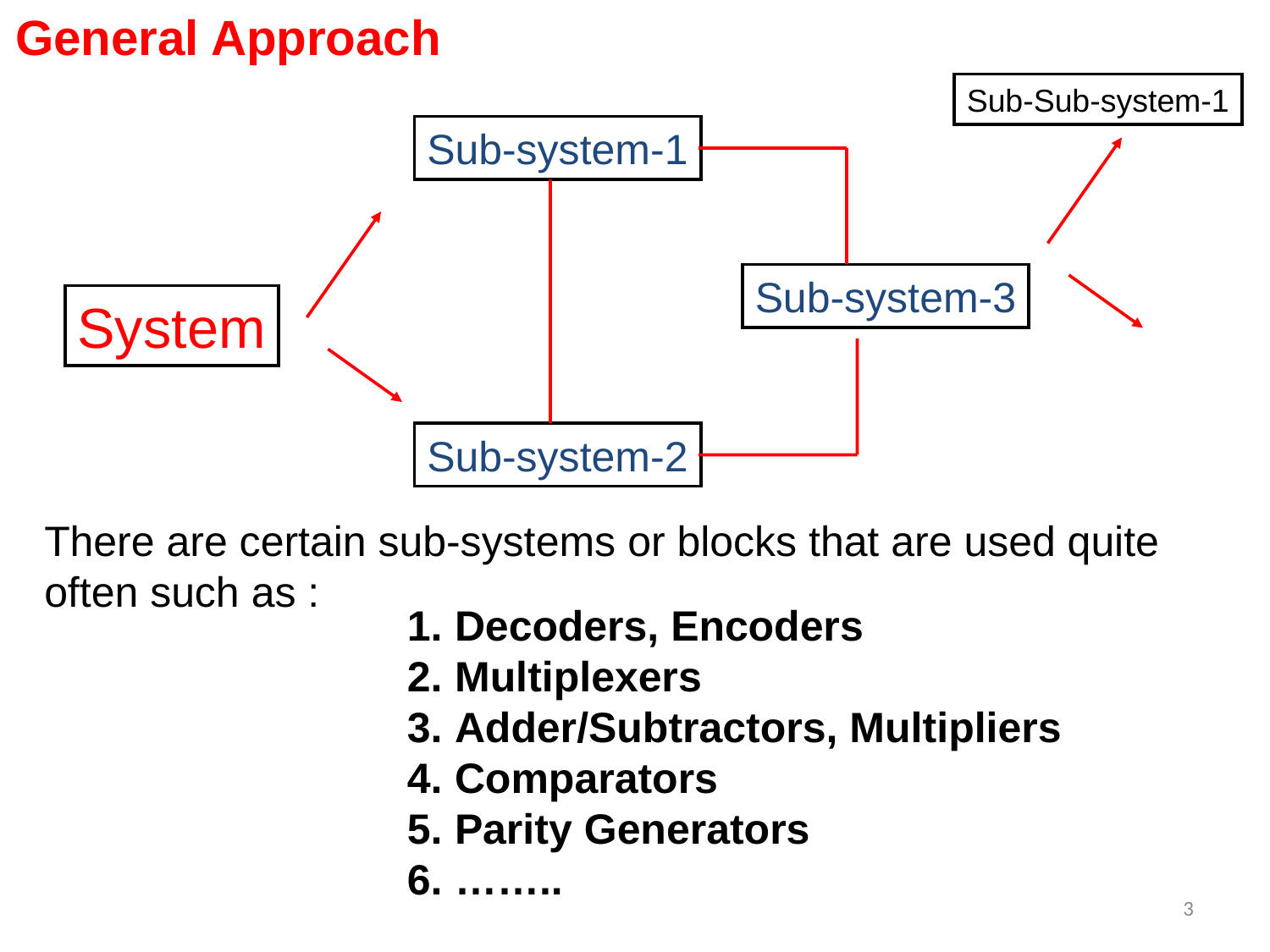

General Approach
Sub-Sub-system-1
Sub-system-1

Sub-system-3

Sub-system-2

System

There are certain sub-systems or blocks that are used quite often such as :
Decoders, Encoders
Multiplexers
Adder/Subtractors, Multipliers
Comparators
Parity Generators
……..
3